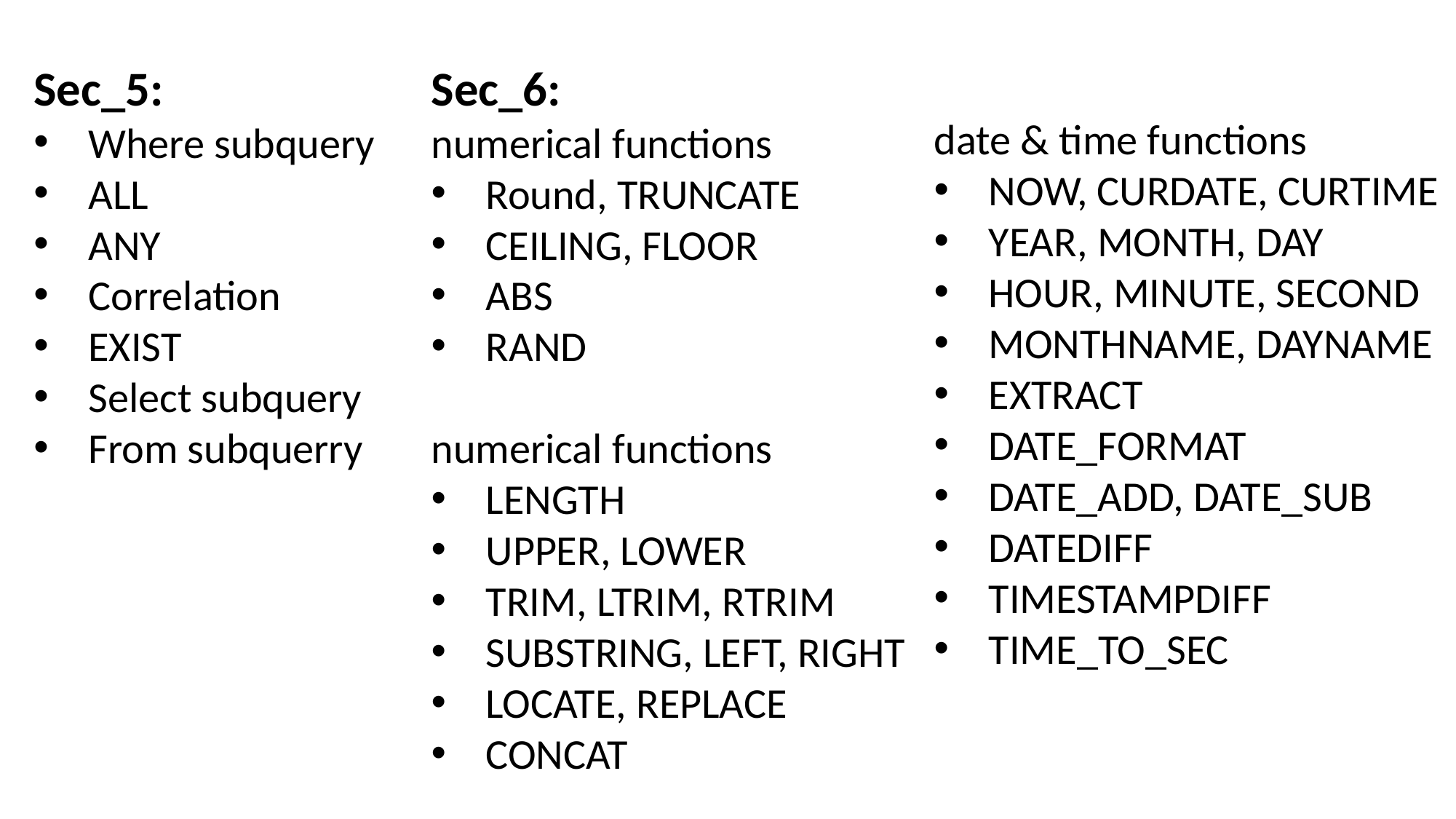

Sec_5:
Where subquery
ALL
ANY
Correlation
EXIST
Select subquery
From subquerry
Sec_6:
numerical functions
Round, TRUNCATE
CEILING, FLOOR
ABS
RAND

numerical functions
LENGTH
UPPER, LOWER
TRIM, LTRIM, RTRIM
SUBSTRING, LEFT, RIGHT
LOCATE, REPLACE
CONCAT
date & time functions
NOW, CURDATE, CURTIME
YEAR, MONTH, DAY
HOUR, MINUTE, SECOND
MONTHNAME, DAYNAME
EXTRACT
DATE_FORMAT
DATE_ADD, DATE_SUB
DATEDIFF
TIMESTAMPDIFF
TIME_TO_SEC